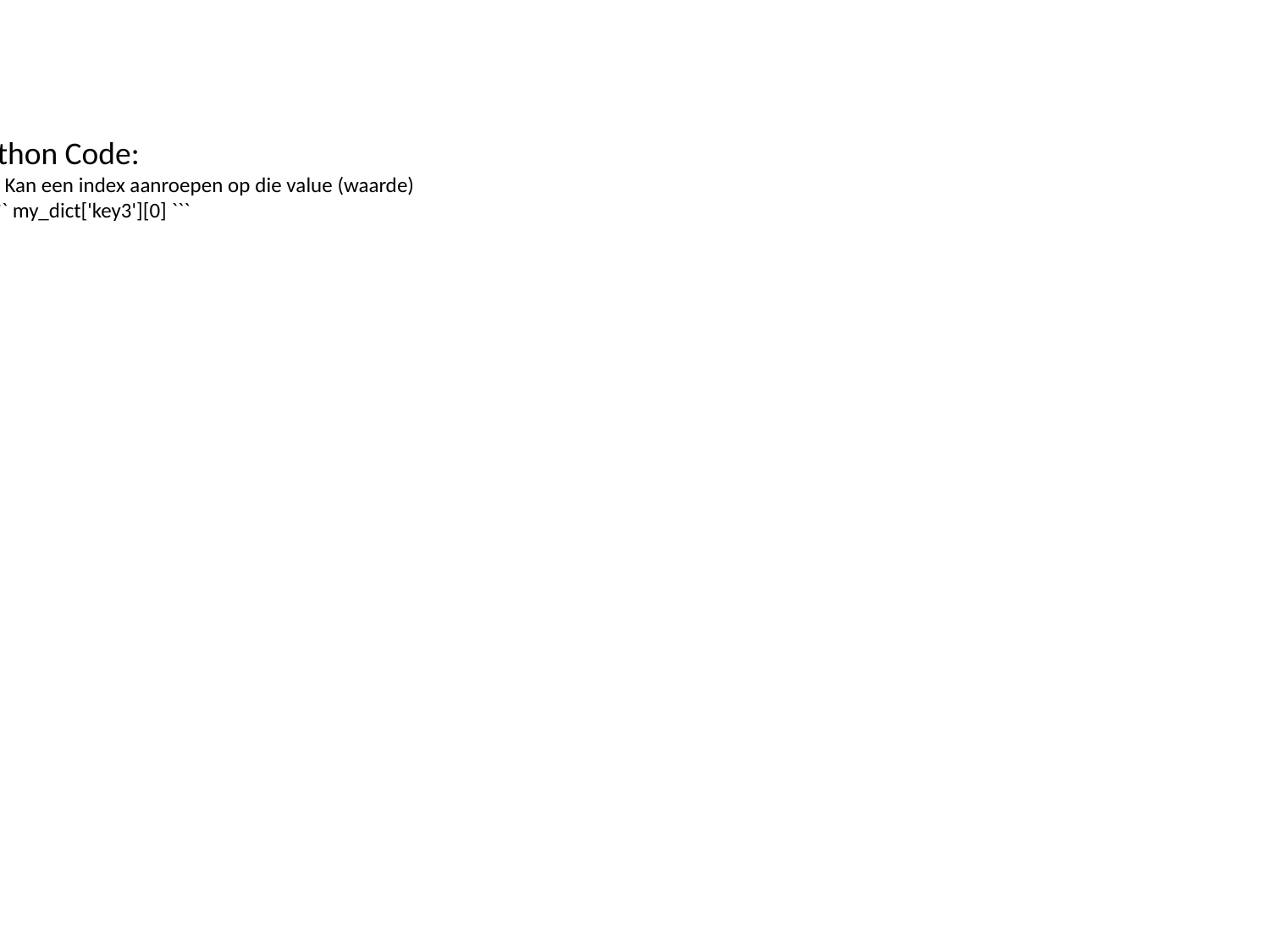

Python Code:
``` # Kan een index aanroepen op die value (waarde)
 `````` my_dict['key3'][0] ```